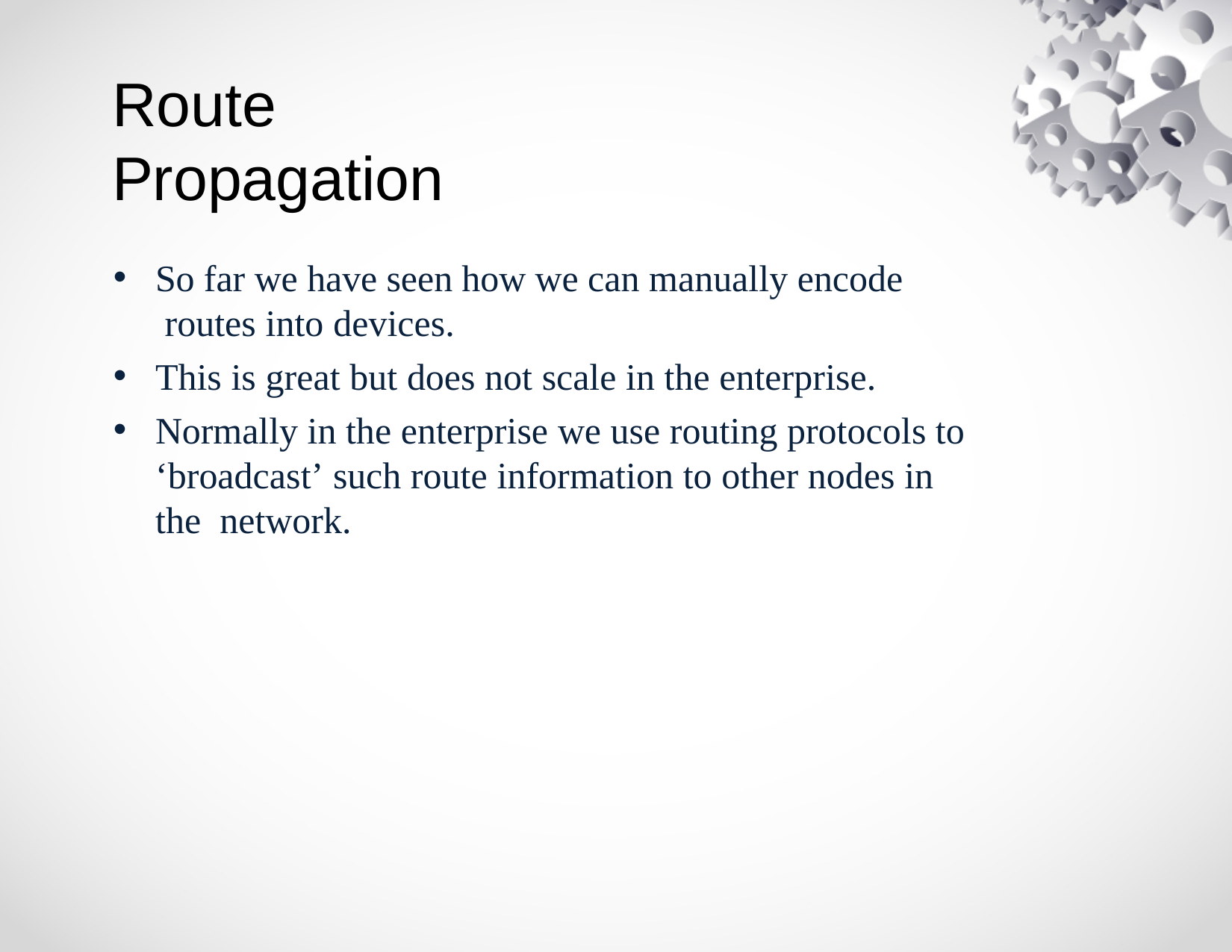

# Route Propagation
So far we have seen how we can manually encode  routes into devices.
This is great but does not scale in the enterprise.
Normally in the enterprise we use routing protocols to  ‘broadcast’ such route information to other nodes in the  network.